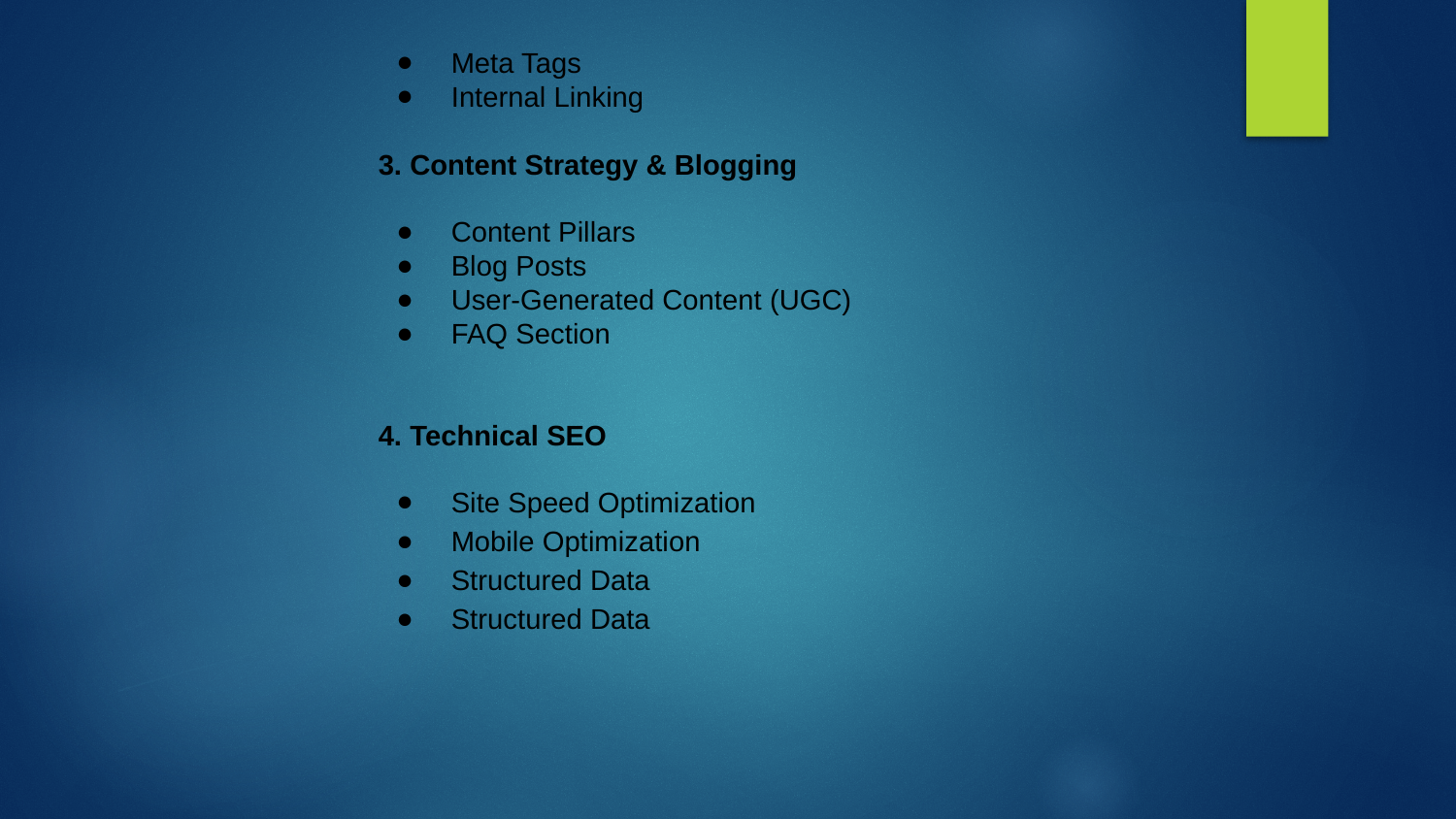

Meta Tags
Internal Linking

3. Content Strategy & Blogging

Content Pillars
Blog Posts
User-Generated Content (UGC)
FAQ Section

4. Technical SEO
Site Speed Optimization
Mobile Optimization
Structured Data
Structured Data